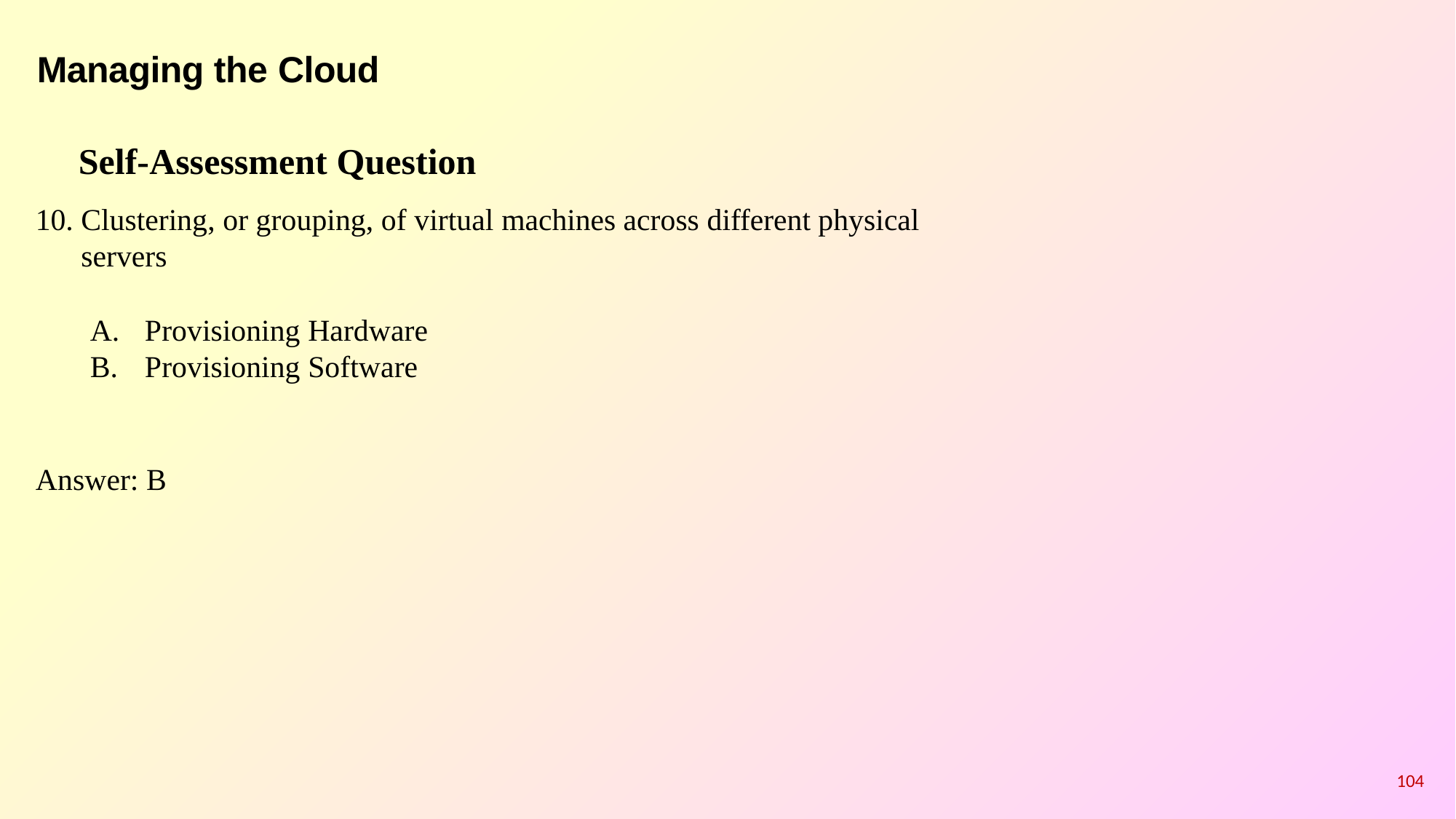

# Managing the Cloud
Self-Assessment Question
Clustering, or grouping, of virtual machines across different physical servers

Provisioning Hardware
Provisioning Software

Answer: B
104